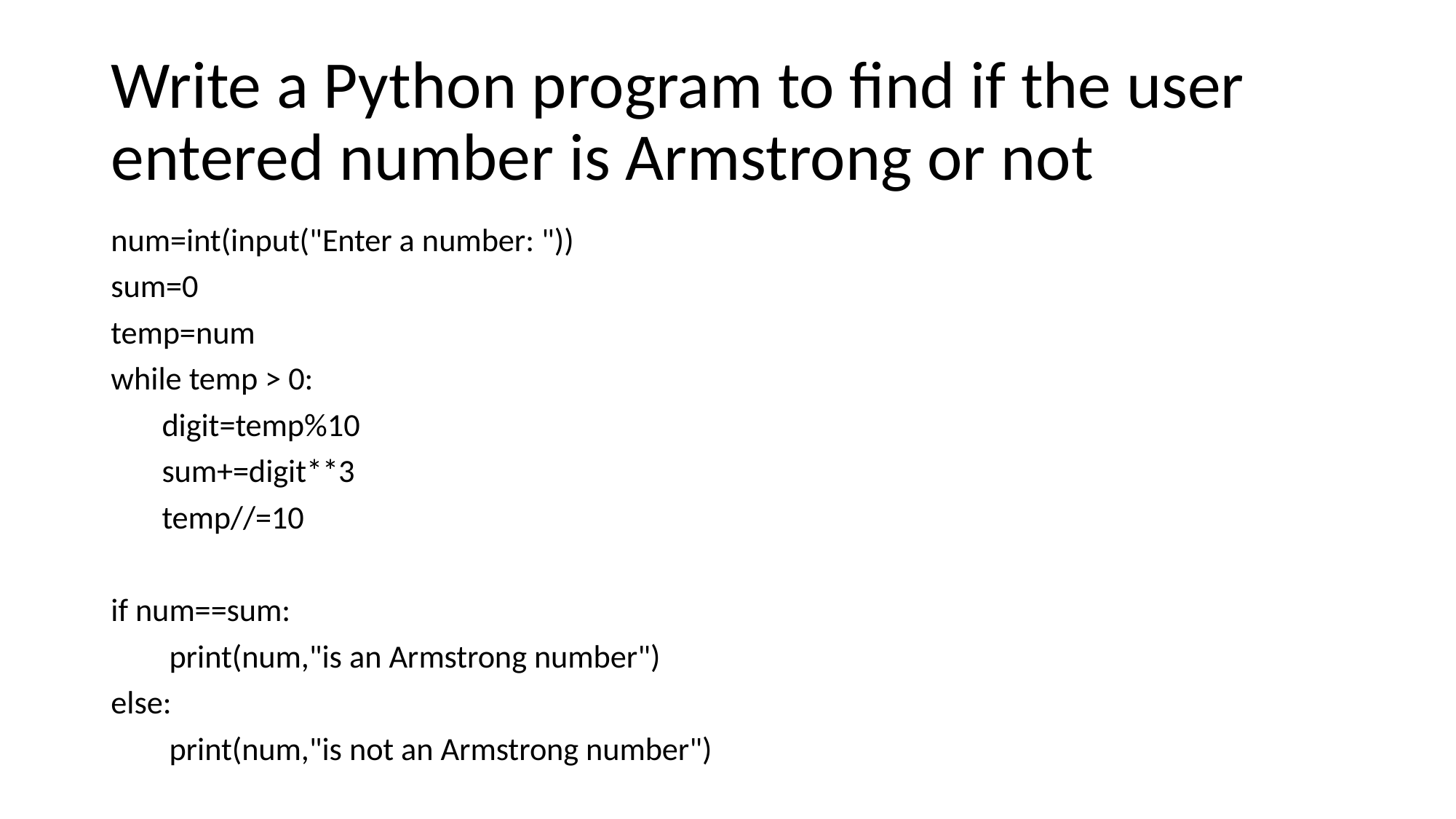

# Write a Python program to find if the user entered number is Armstrong or not
num=int(input("Enter a number: "))
sum=0
temp=num
while temp > 0:
       digit=temp%10
       sum+=digit**3
       temp//=10

if num==sum:
        print(num,"is an Armstrong number")
else:
        print(num,"is not an Armstrong number")